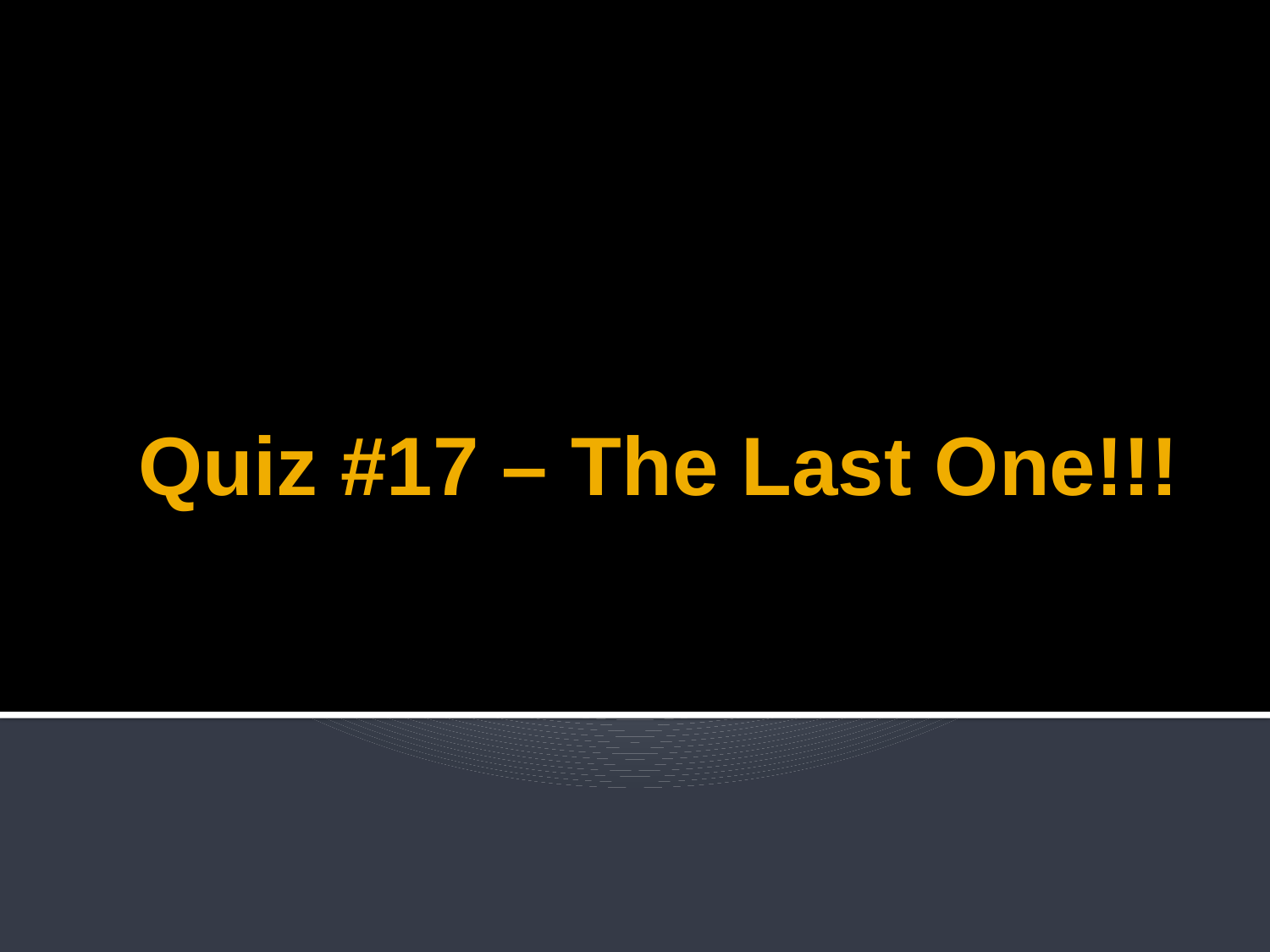

# Quiz #17 – The Last One!!!